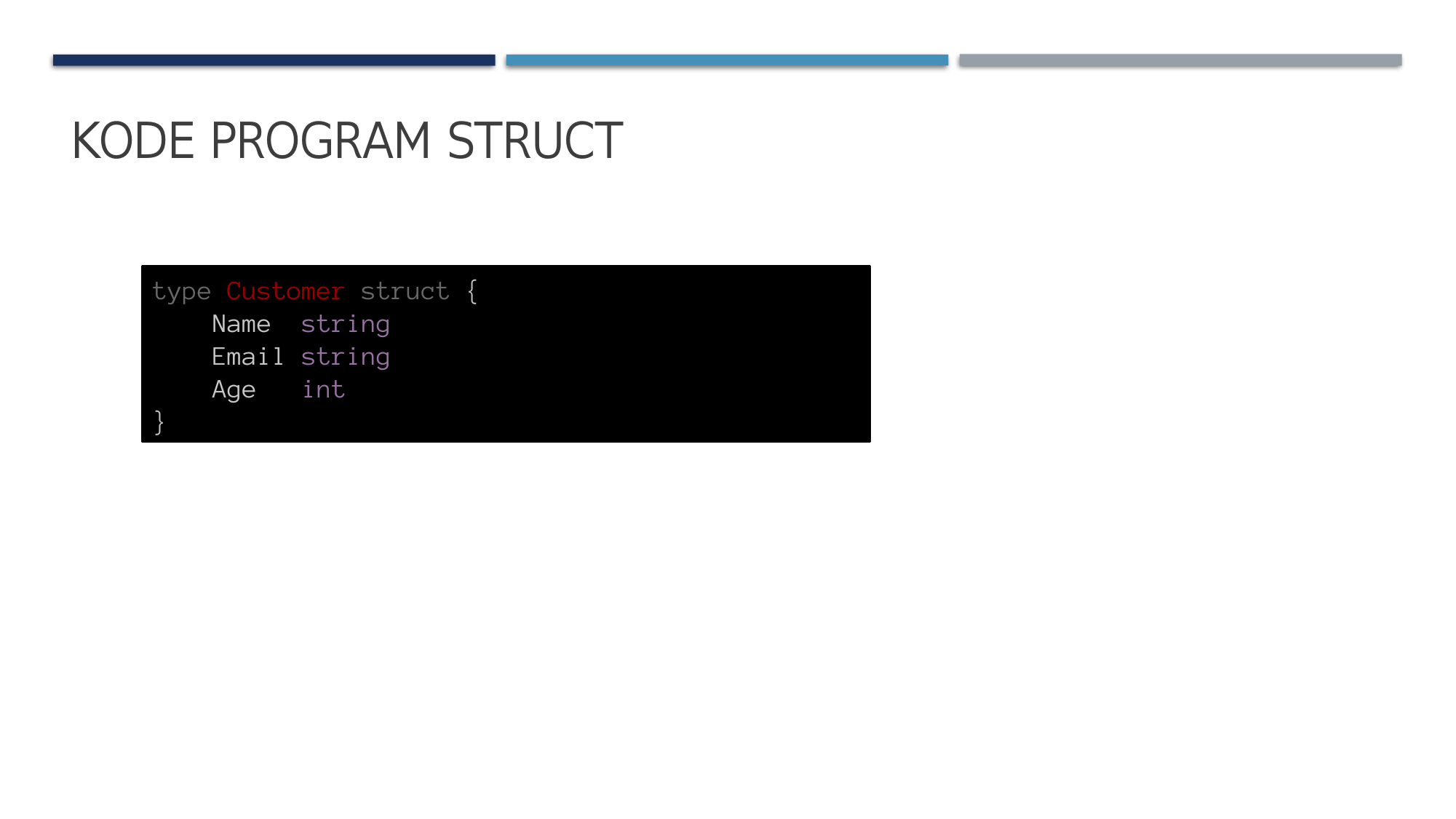

# Kode Program Struct
type Customer struct {
    Name  string
    Email string
    Age   int
}